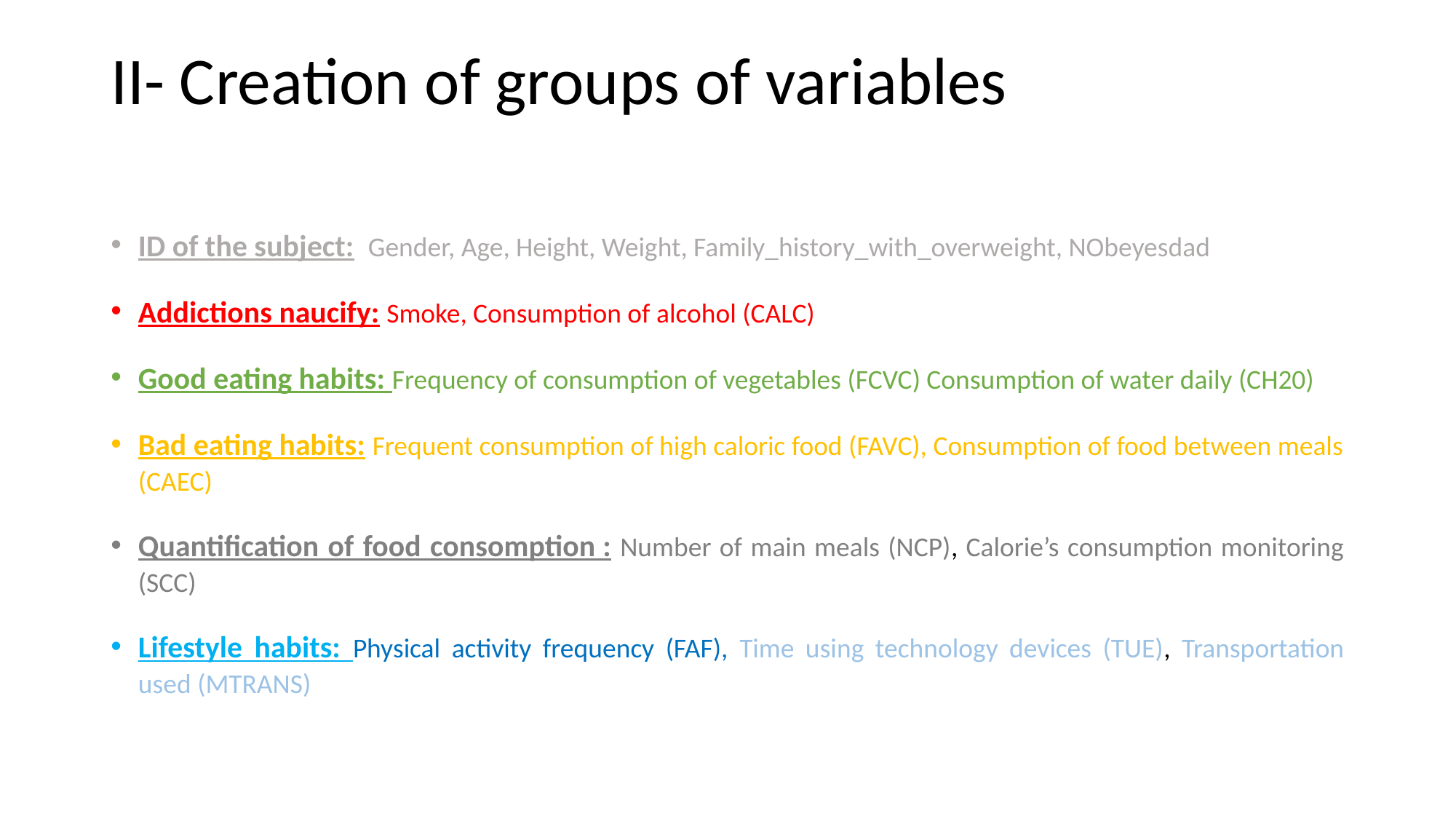

# II- Creation of groups of variables
ID of the subject:  Gender, Age, Height, Weight, Family_history_with_overweight, NObeyesdad
Addictions naucify: Smoke, Consumption of alcohol (CALC)
Good eating habits: Frequency of consumption of vegetables (FCVC) Consumption of water daily (CH20)
Bad eating habits: Frequent consumption of high caloric food (FAVC), Consumption of food between meals (CAEC)
Quantification of food consomption : Number of main meals (NCP), Calorie’s consumption monitoring (SCC)
Lifestyle habits: Physical activity frequency (FAF), Time using technology devices (TUE), Transportation used (MTRANS)